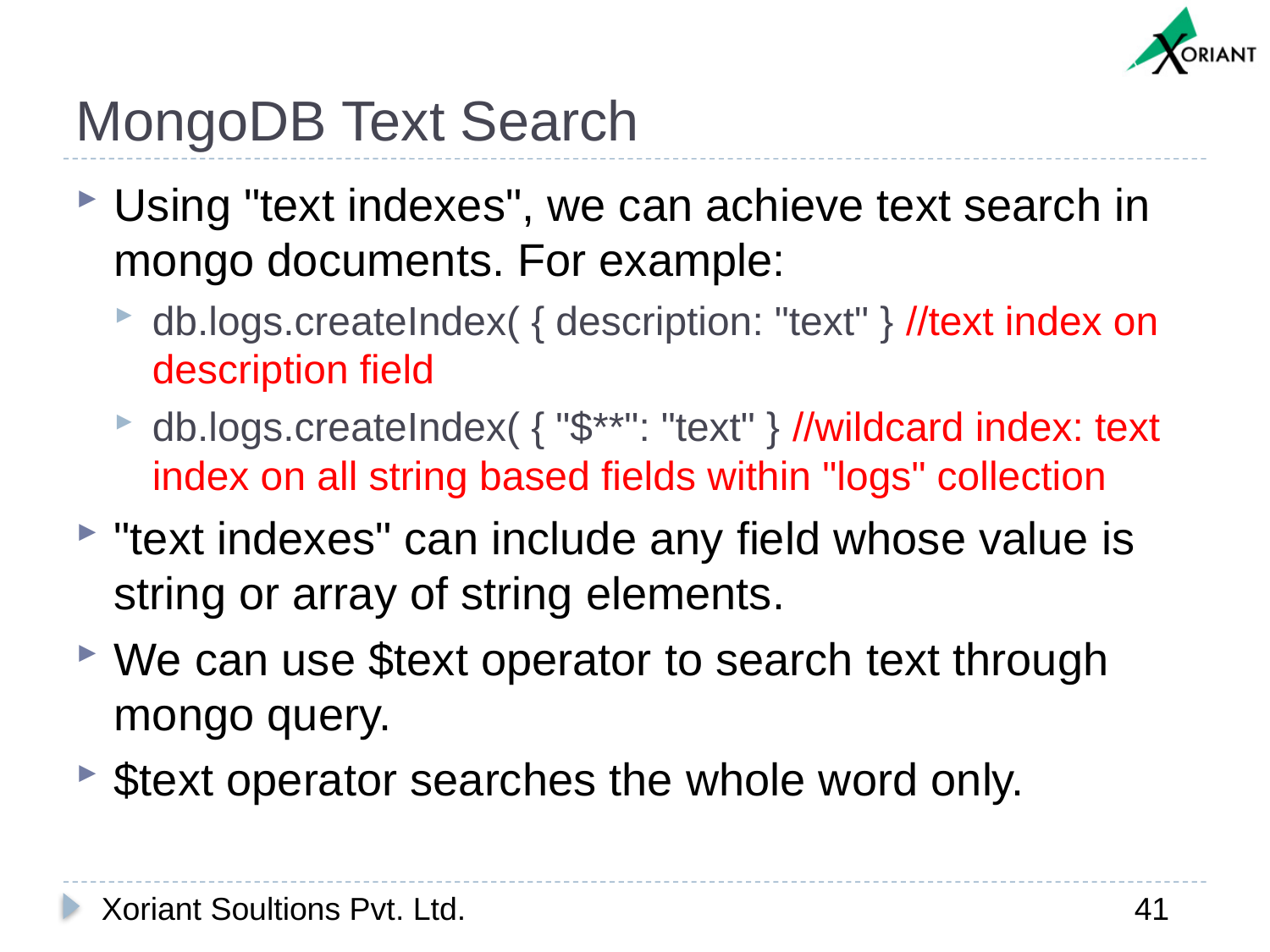

# MongoDB Text Search
Using "text indexes", we can achieve text search in mongo documents. For example:
db.logs.createIndex( { description: "text" } //text index on description field
db.logs.createIndex( { "$**": "text" } //wildcard index: text index on all string based fields within "logs" collection
"text indexes" can include any field whose value is string or array of string elements.
We can use $text operator to search text through mongo query.
$text operator searches the whole word only.
Xoriant Soultions Pvt. Ltd.
41